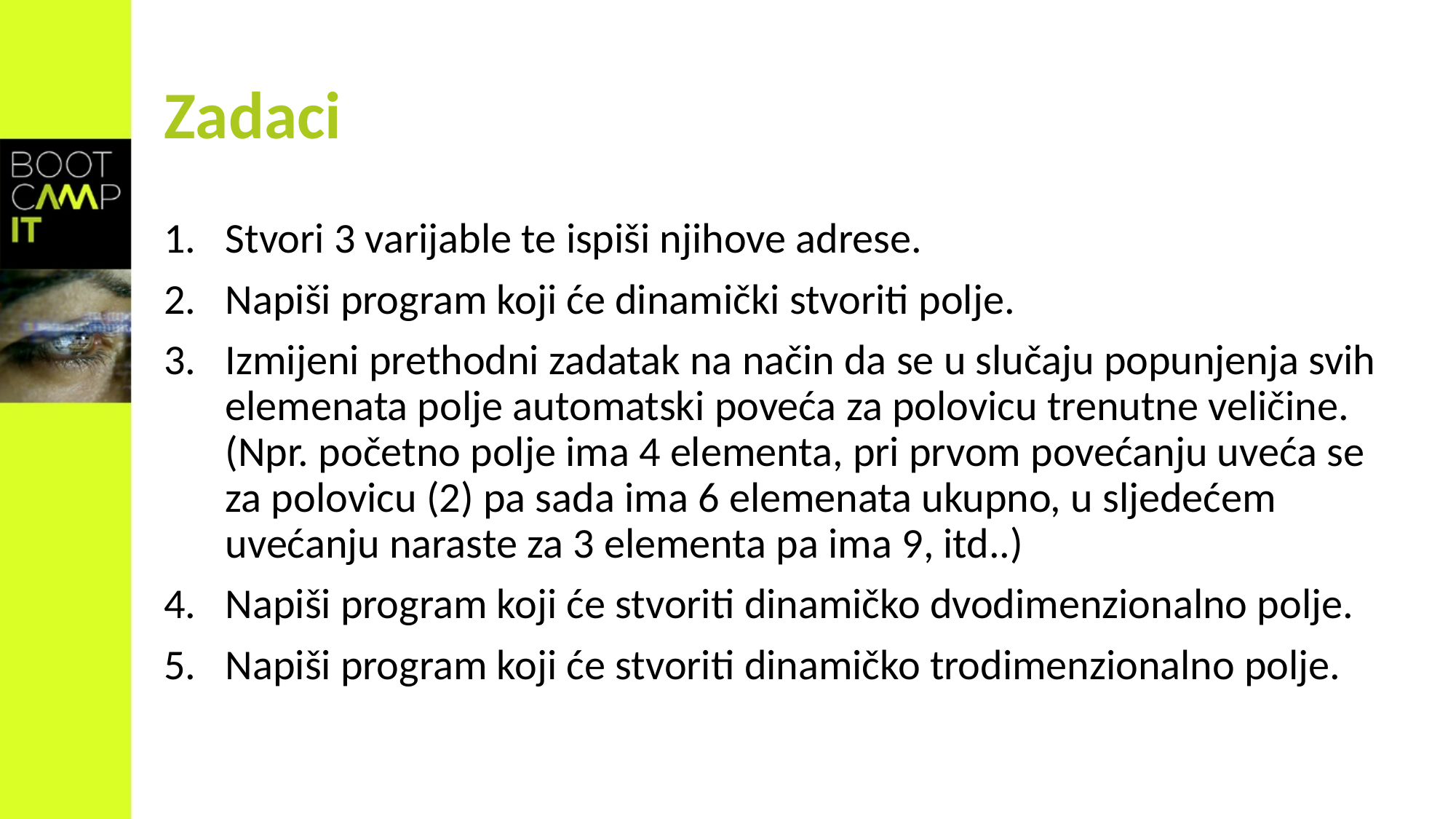

# Zadaci
Stvori 3 varijable te ispiši njihove adrese.
Napiši program koji će dinamički stvoriti polje.
Izmijeni prethodni zadatak na način da se u slučaju popunjenja svih elemenata polje automatski poveća za polovicu trenutne veličine. (Npr. početno polje ima 4 elementa, pri prvom povećanju uveća se za polovicu (2) pa sada ima 6 elemenata ukupno, u sljedećem uvećanju naraste za 3 elementa pa ima 9, itd..)
Napiši program koji će stvoriti dinamičko dvodimenzionalno polje.
Napiši program koji će stvoriti dinamičko trodimenzionalno polje.